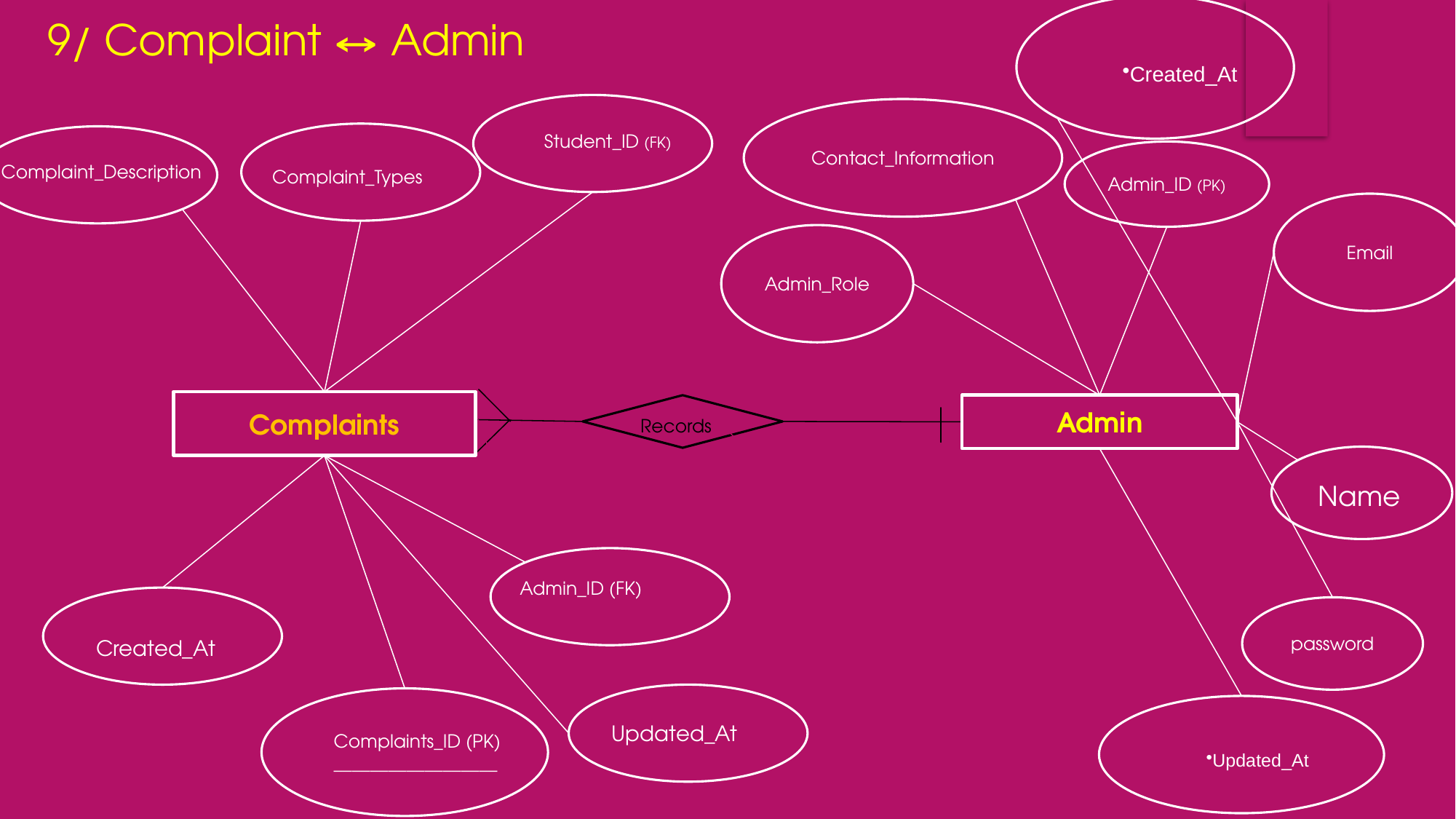

Created_At
9/ Complaint ↔ Admin

Contact_Information

Student_ID (FK)

Admin_ID (PK)
Complaint_Description
Complaint_Types
Email
Admin_Role
Complaints

Admin
Records

Name

Admin_ID (FK)

password
Created_At

Updated_At
Updated_At
Complaints_ID (PK)
__________________